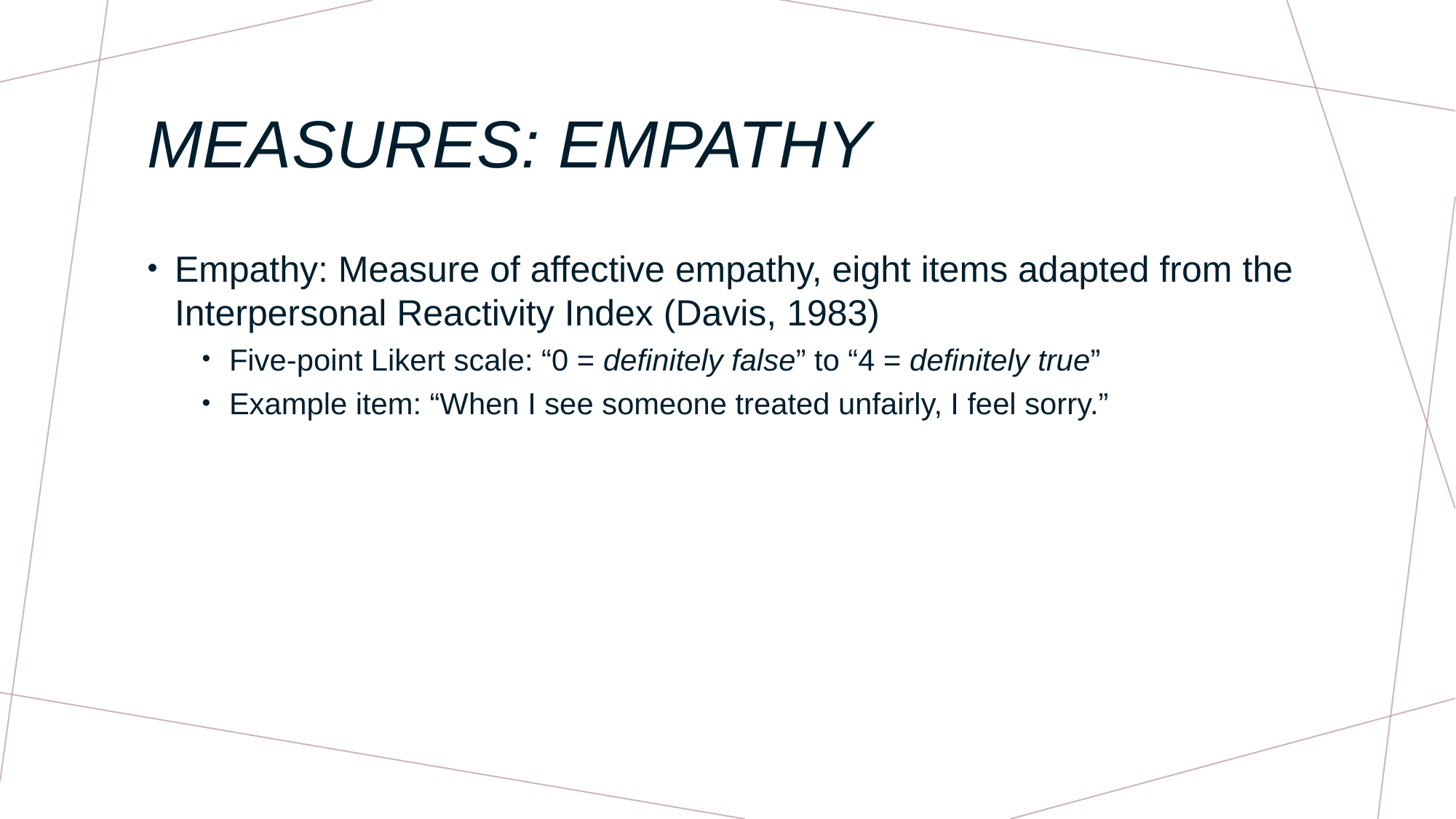

# Measures: Empathy
Empathy: Measure of affective empathy, eight items adapted from the Interpersonal Reactivity Index (Davis, 1983)
Five-point Likert scale: “0 = definitely false” to “4 = definitely true”
Example item: “When I see someone treated unfairly, I feel sorry.”